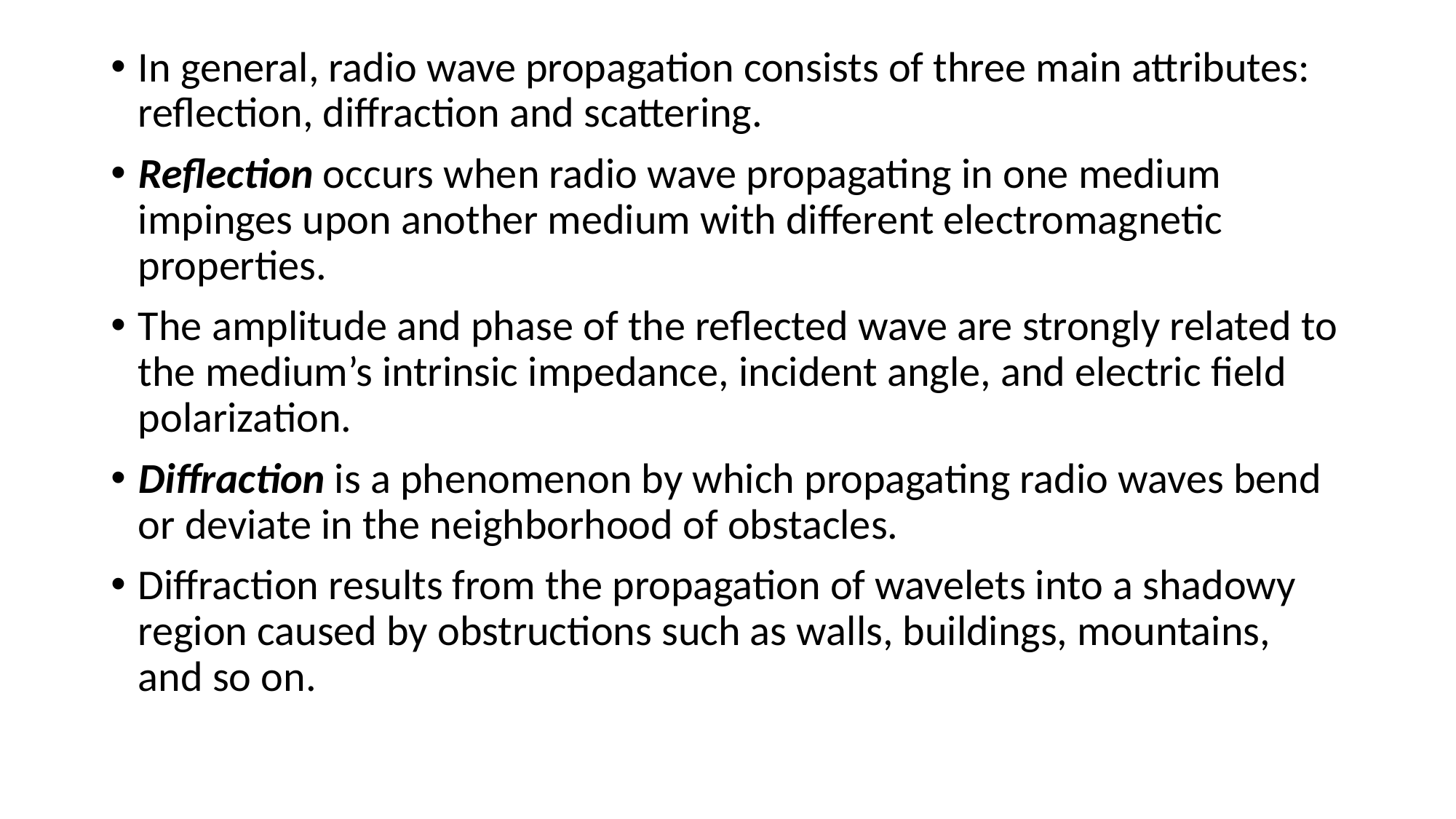

In general, radio wave propagation consists of three main attributes: reflection, diffraction and scattering.
Reflection occurs when radio wave propagating in one medium impinges upon another medium with different electromagnetic properties.
The amplitude and phase of the reflected wave are strongly related to the medium’s intrinsic impedance, incident angle, and electric field polarization.
Diffraction is a phenomenon by which propagating radio waves bend or deviate in the neighborhood of obstacles.
Diffraction results from the propagation of wavelets into a shadowy region caused by obstructions such as walls, buildings, mountains, and so on.